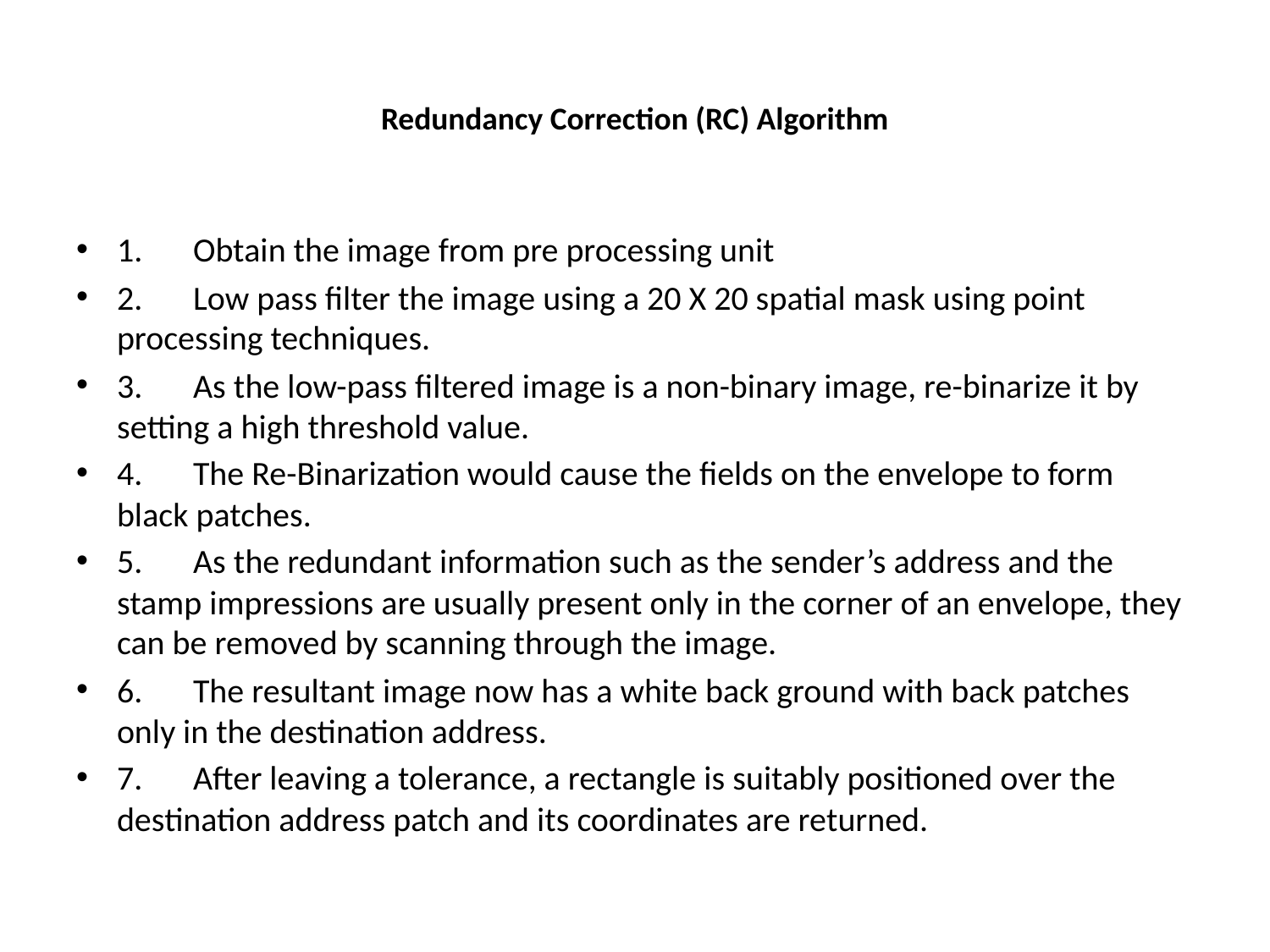

# Redundancy Correction (RC) Algorithm
1.	Obtain the image from pre processing unit
2.	Low pass filter the image using a 20 X 20 spatial mask using point processing techniques.
3.	As the low-pass filtered image is a non-binary image, re-binarize it by setting a high threshold value.
4.	The Re-Binarization would cause the fields on the envelope to form black patches.
5.	As the redundant information such as the sender’s address and the stamp impressions are usually present only in the corner of an envelope, they can be removed by scanning through the image.
6.	The resultant image now has a white back ground with back patches only in the destination address.
7.	After leaving a tolerance, a rectangle is suitably positioned over the destination address patch and its coordinates are returned.